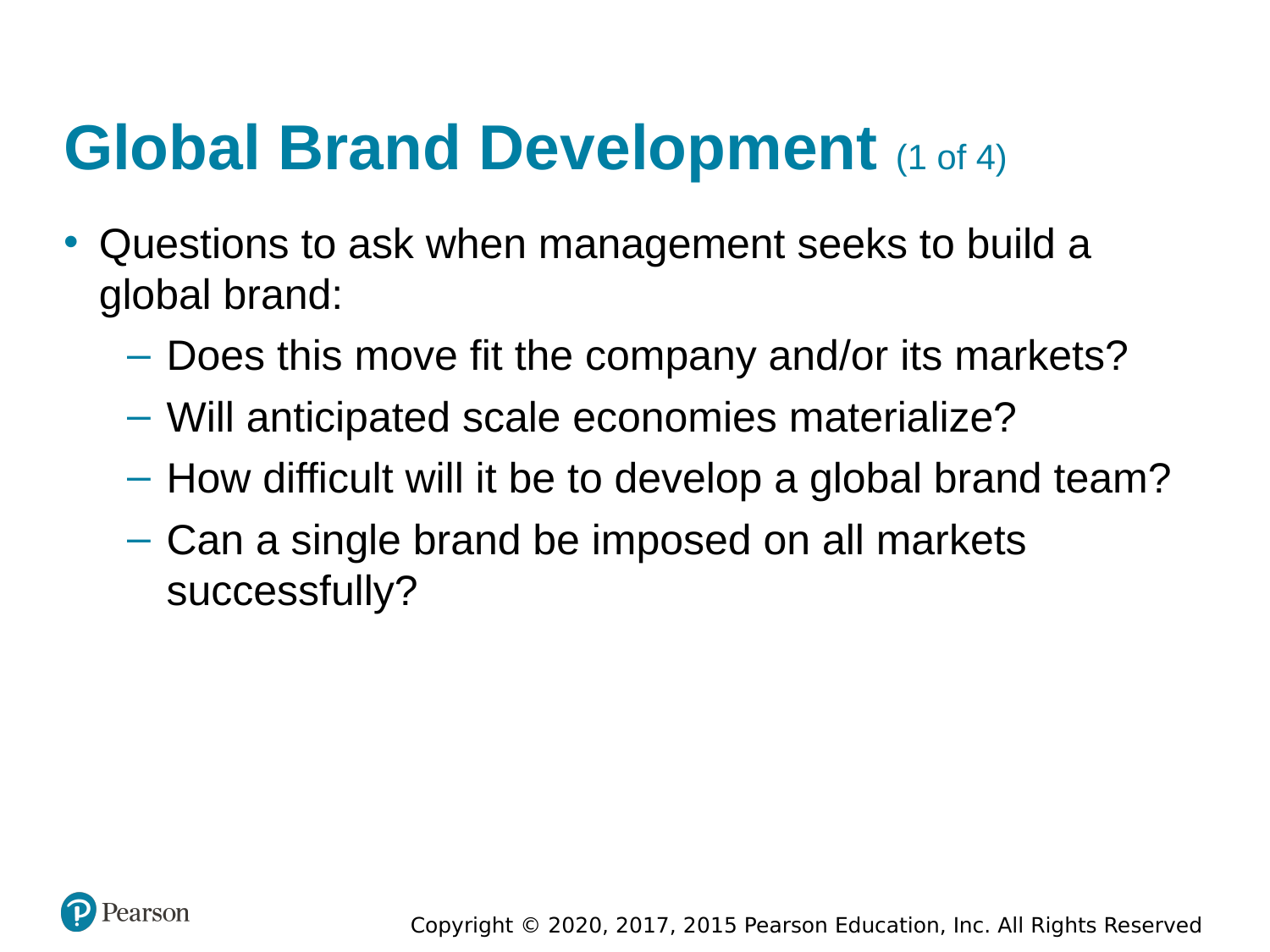

# Global Brand Development (1 of 4)
Questions to ask when management seeks to build a global brand:
Does this move fit the company and/or its markets?
Will anticipated scale economies materialize?
How difficult will it be to develop a global brand team?
Can a single brand be imposed on all markets successfully?